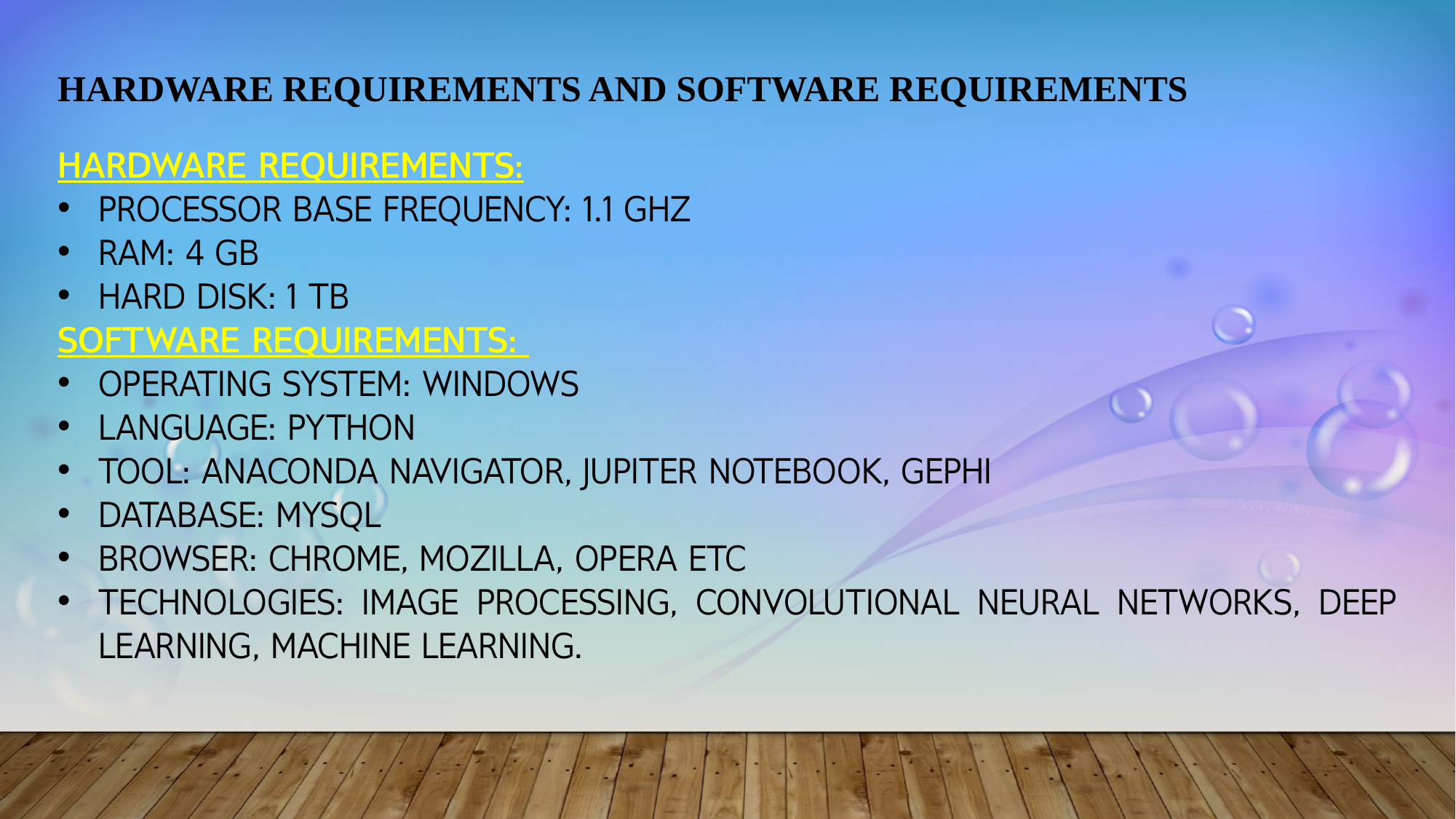

HARDWARE REQUIREMENTS AND SOFTWARE REQUIREMENTS

HARDWARE REQUIREMENTS:
PROCESSOR BASE FREQUENCY: 1.1 GHZ
RAM: 4 GB
HARD DISK: 1 TB
SOFTWARE REQUIREMENTS:
OPERATING SYSTEM: WINDOWS
LANGUAGE: PYTHON
TOOL: ANACONDA NAVIGATOR, JUPITER NOTEBOOK, GEPHI
DATABASE: MYSQL
BROWSER: CHROME, MOZILLA, OPERA ETC
TECHNOLOGIES: IMAGE PROCESSING, CONVOLUTIONAL NEURAL NETWORKS, DEEP LEARNING, MACHINE LEARNING.